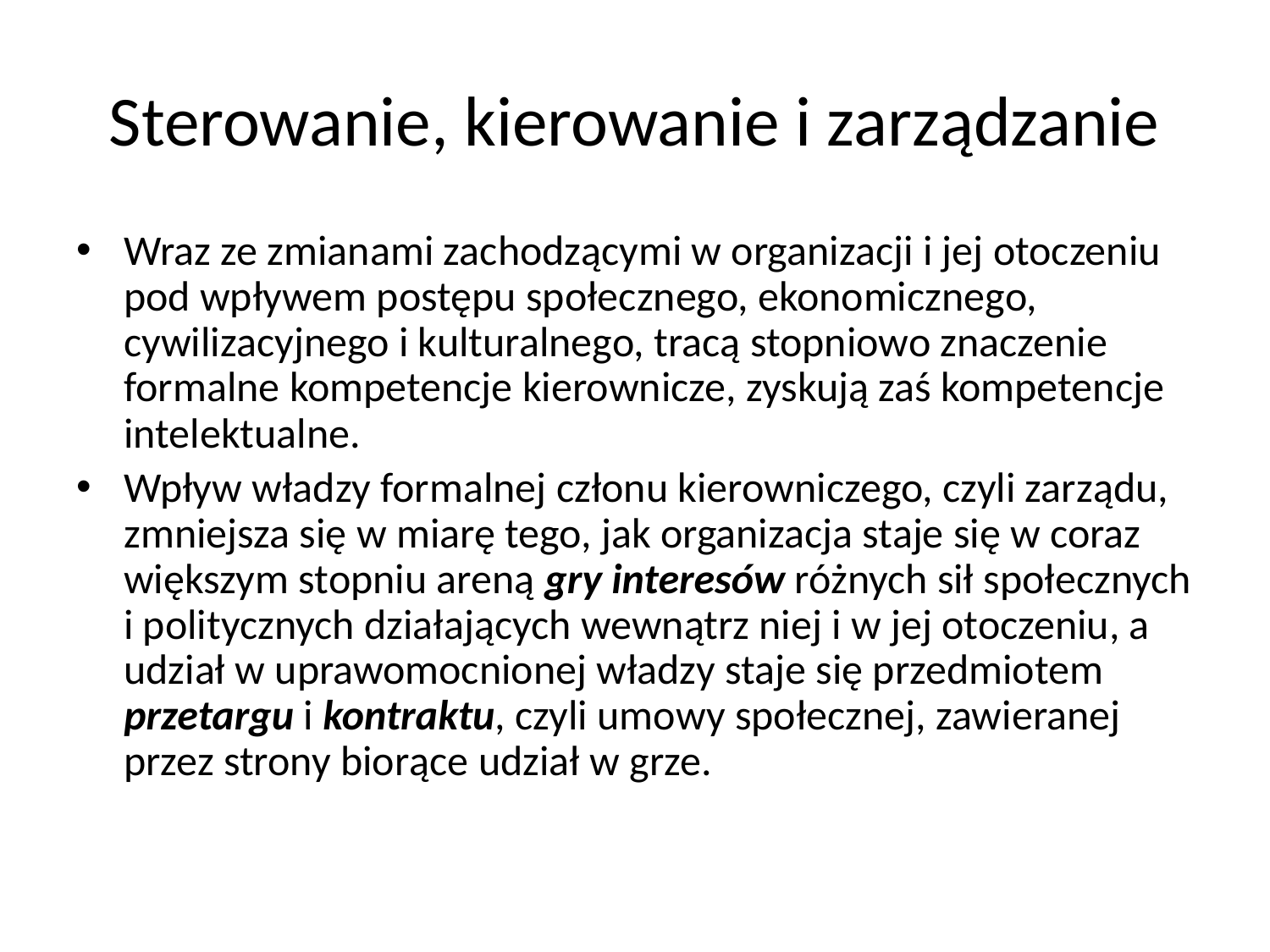

# Sterowanie, kierowanie i zarządzanie
Wraz ze zmianami zachodzącymi w organizacji i jej otoczeniu pod wpływem postępu społecznego, ekonomicznego, cywilizacyjnego i kulturalnego, tracą stopniowo znaczenie formalne kompetencje kierownicze, zyskują zaś kompetencje intelektualne.
Wpływ władzy formalnej członu kierowniczego, czyli zarządu, zmniejsza się w miarę tego, jak organizacja staje się w coraz większym stopniu areną gry interesów różnych sił społecznych i politycznych działających wewnątrz niej i w jej otoczeniu, a udział w uprawomocnionej władzy staje się przedmiotem przetargu i kontraktu, czyli umowy społecznej, zawieranej przez strony biorące udział w grze.